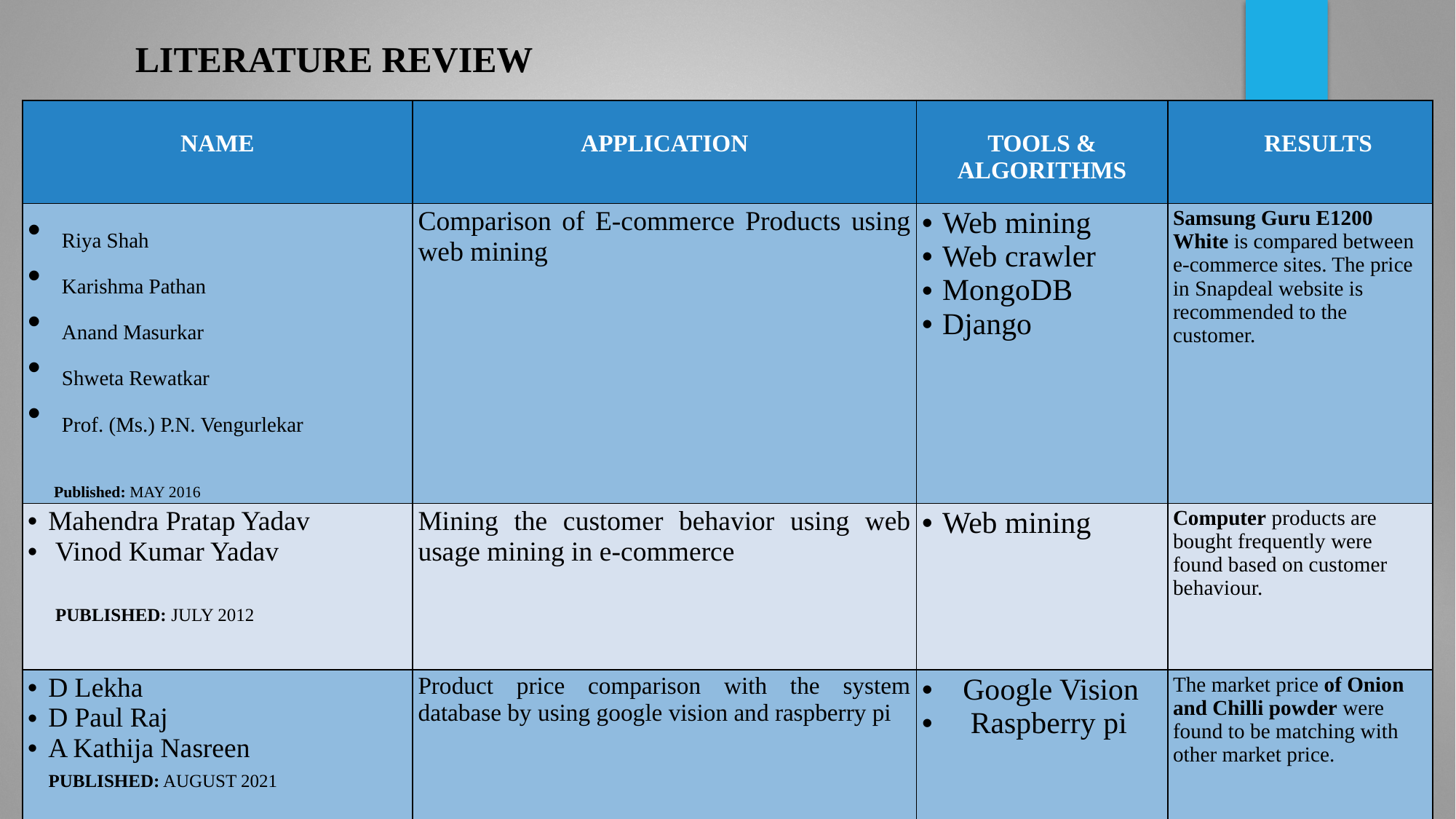

LITERATURE REVIEW
| NAME | APPLICATION | TOOLS & ALGORITHMS | RESULTS |
| --- | --- | --- | --- |
| Riya Shah Karishma Pathan Anand Masurkar Shweta Rewatkar Prof. (Ms.) P.N. Vengurlekar Published: MAY 2016 | Comparison of E-commerce Products using web mining | Web mining Web crawler MongoDB Django | Samsung Guru E1200 White is compared between e-commerce sites. The price in Snapdeal website is recommended to the customer. |
| Mahendra Pratap Yadav Vinod Kumar Yadav PUBLISHED: JULY 2012 | Mining the customer behavior using web usage mining in e-commerce | Web mining | Computer products are bought frequently were found based on customer behaviour. |
| D Lekha D Paul Raj A Kathija Nasreen PUBLISHED: AUGUST 2021 | Product price comparison with the system database by using google vision and raspberry pi | Google Vision Raspberry pi | The market price of Onion and Chilli powder were found to be matching with other market price. |